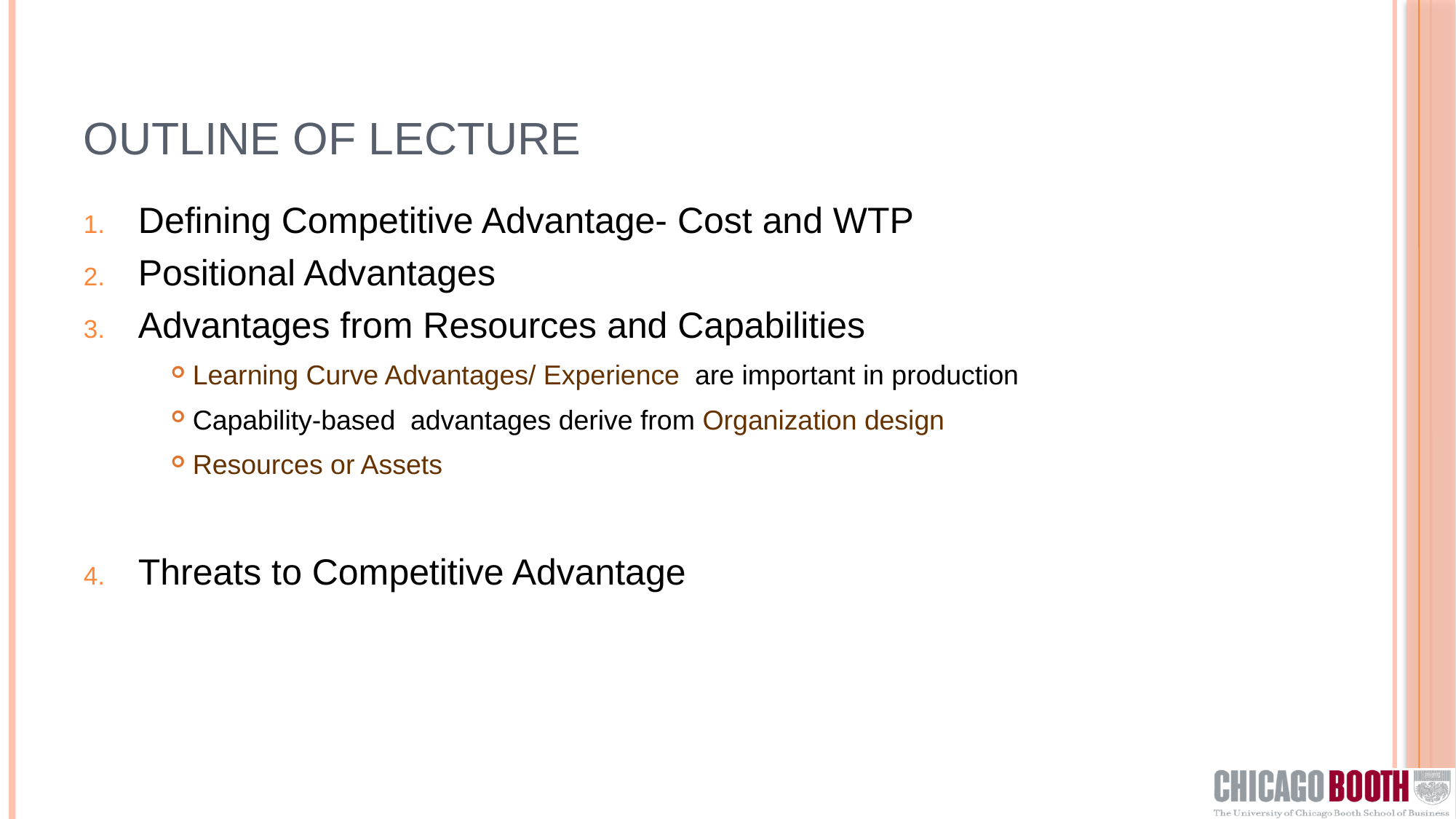

# Outline of lecture
Defining Competitive Advantage- Cost and WTP
Positional Advantages
Advantages from Resources and Capabilities
Learning Curve Advantages/ Experience  are important in production
Capability-based  advantages derive from Organization design
Resources or Assets

Threats to Competitive Advantage